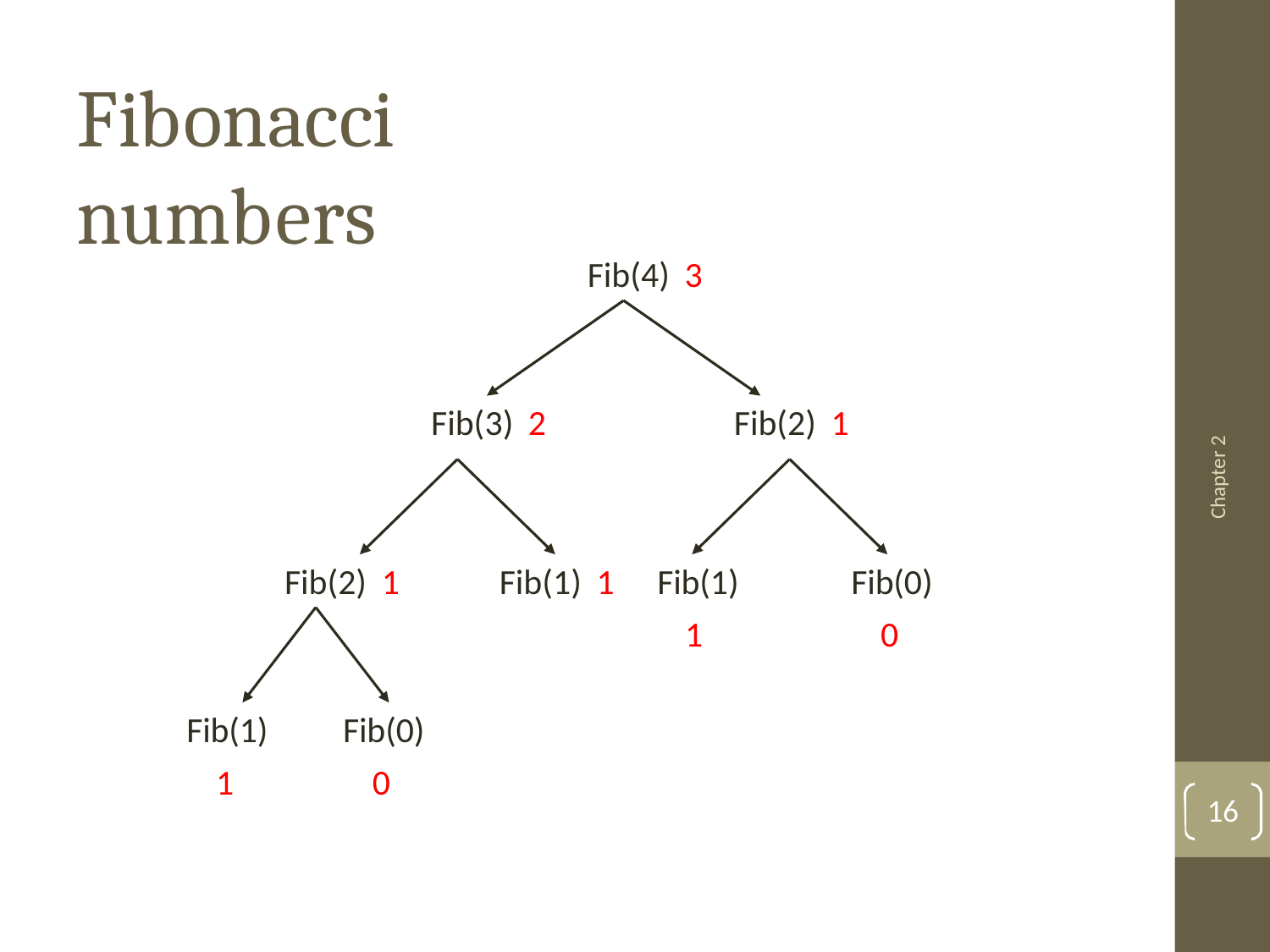

# Fibonacci numbers
Fib(4) 3

Fib(3) 2
Fib(2) 1
Chapter 2

Fib(1) 1	Fib(1)
1
Fib(0) 0
Fib(2) 1

Fib(1) 1
Fib(0) 0

16